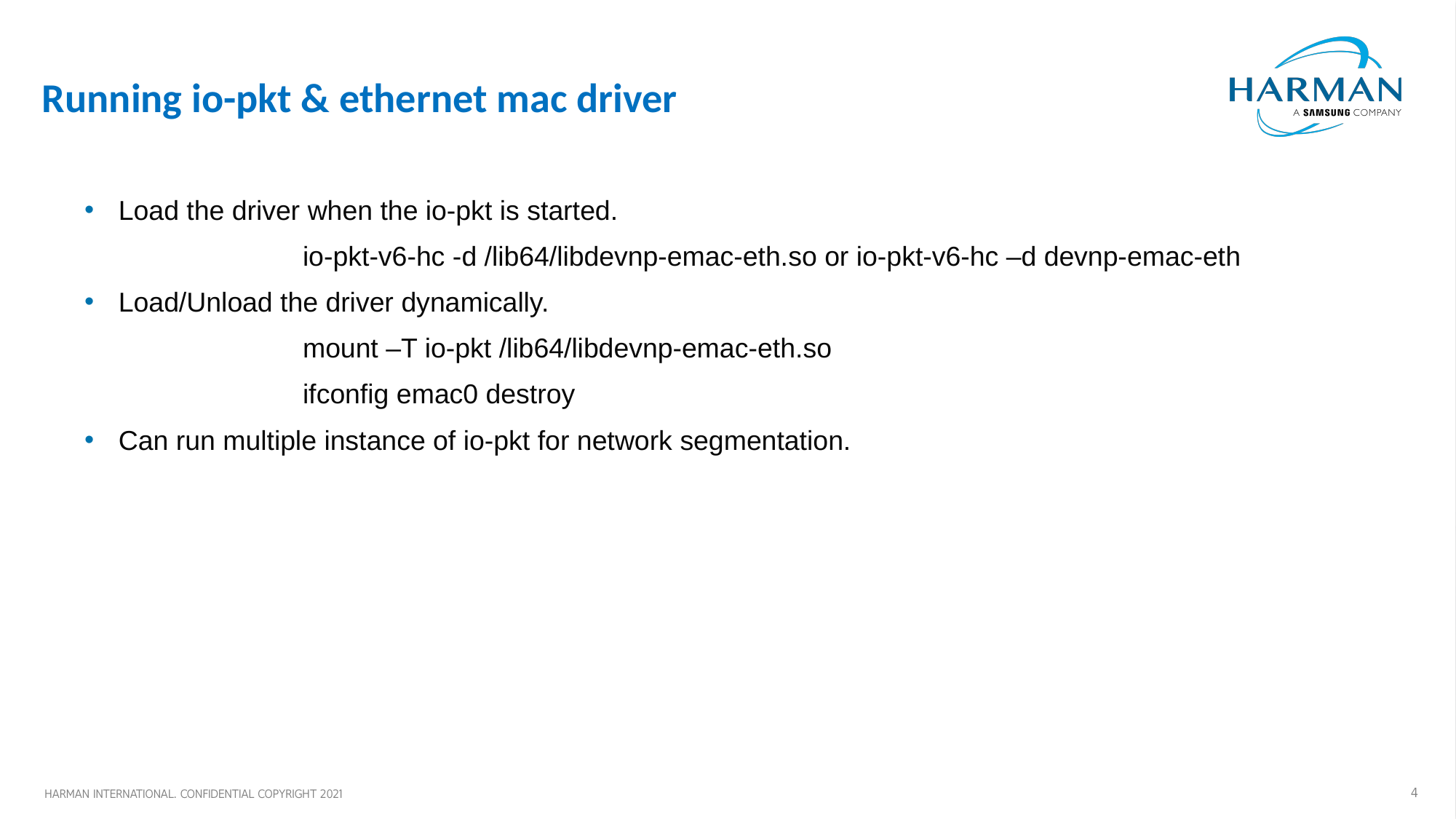

Running io-pkt & ethernet mac driver

Load the driver when the io-pkt is started.
		io-pkt-v6-hc -d /lib64/libdevnp-emac-eth.so or io-pkt-v6-hc –d devnp-emac-eth
Load/Unload the driver dynamically.
		mount –T io-pkt /lib64/libdevnp-emac-eth.so
		ifconfig emac0 destroy
Can run multiple instance of io-pkt for network segmentation.